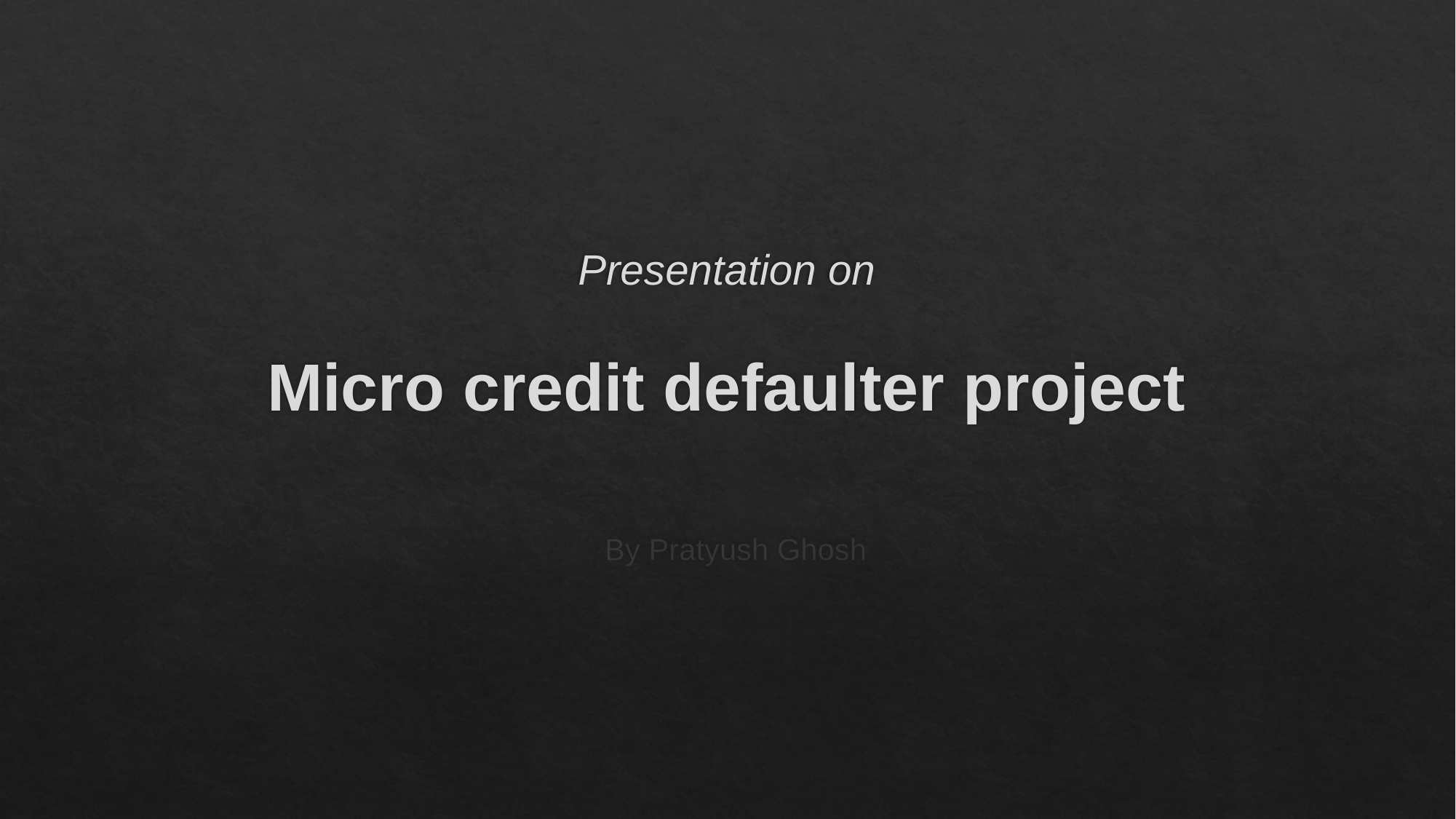

# Presentation on Micro credit defaulter project
By Pratyush Ghosh